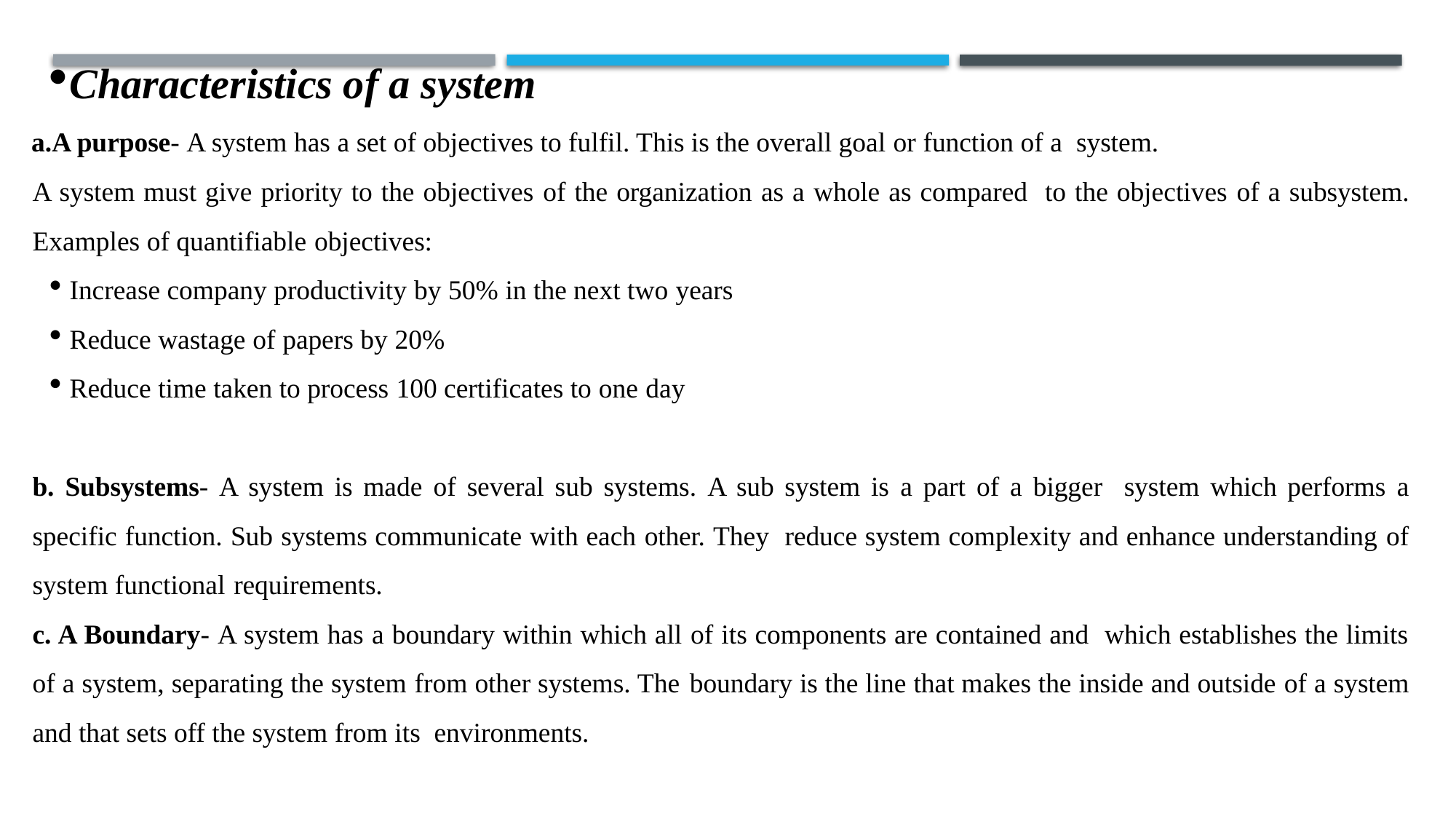

Characteristics of a system
A purpose- A system has a set of objectives to fulfil. This is the overall goal or function of a  system.
A system must give priority to the objectives of the organization as a whole as compared  to the objectives of a subsystem. Examples of quantifiable objectives:
Increase company productivity by 50% in the next two years
Reduce wastage of papers by 20%
Reduce time taken to process 100 certificates to one day

b. Subsystems- A system is made of several sub systems. A sub system is a part of a bigger  system which performs a specific function. Sub systems communicate with each other. They  reduce system complexity and enhance understanding of system functional requirements.
c. A Boundary- A system has a boundary within which all of its components are contained and  which establishes the limits of a system, separating the system from other systems. The boundary is the line that makes the inside and outside of a system and that sets off the system from its  environments.